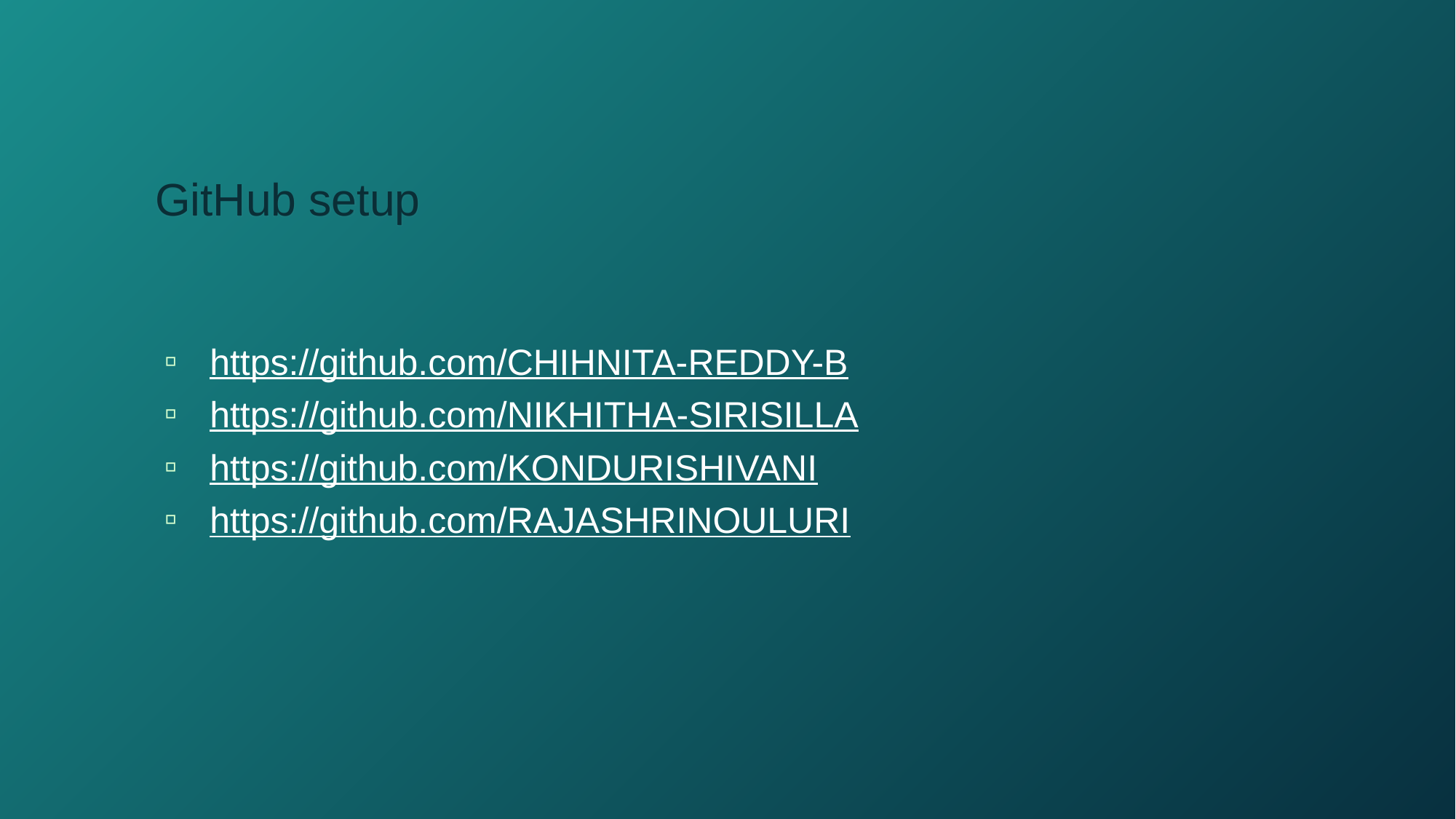

# GitHub setup
https://github.com/CHIHNITA-REDDY-B
https://github.com/NIKHITHA-SIRISILLA
https://github.com/KONDURISHIVANI
https://github.com/RAJASHRINOULURI